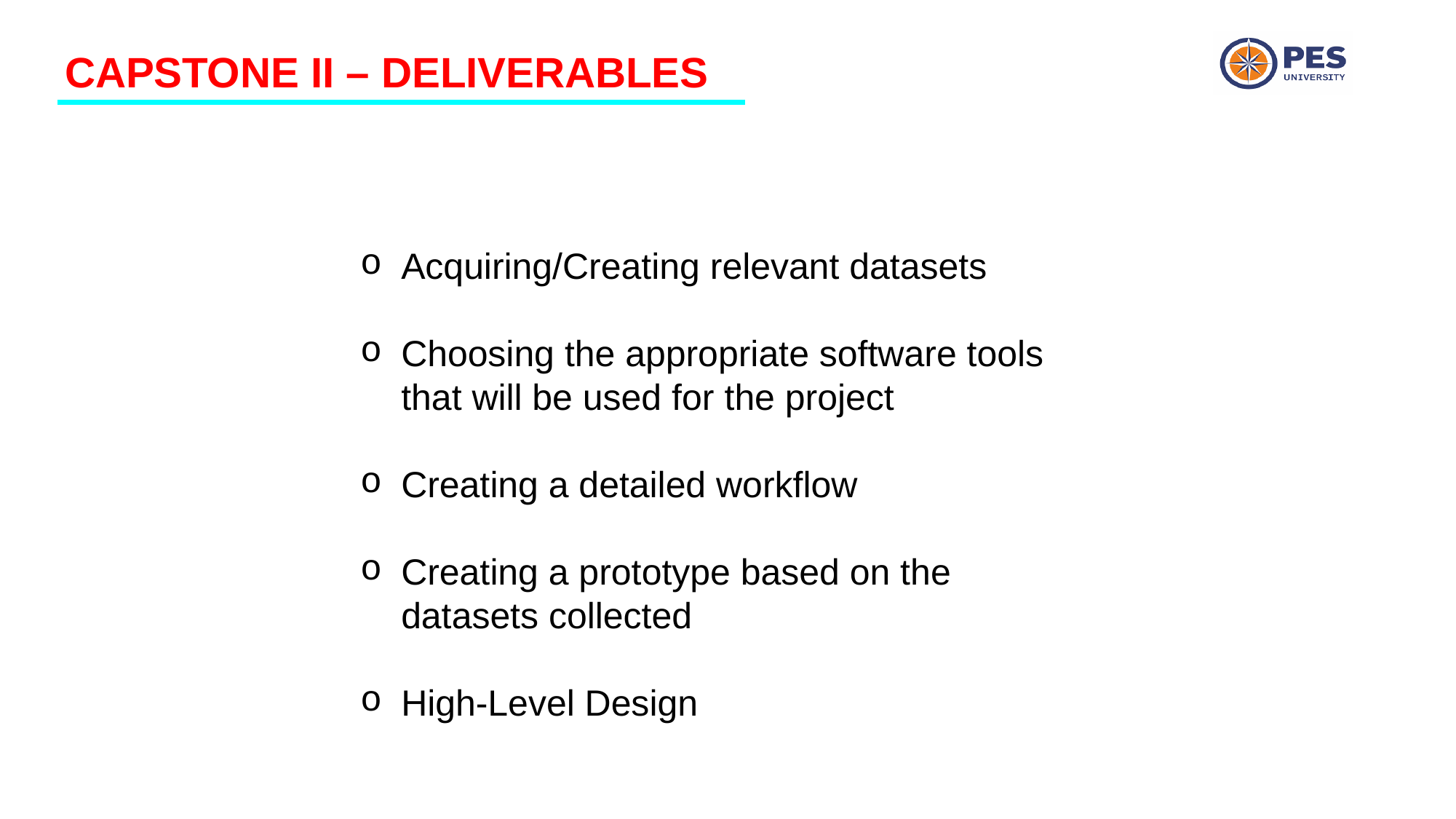

CAPSTONE II – DELIVERABLES
Acquiring/Creating relevant datasets

Choosing the appropriate software tools that will be used for the project

Creating a detailed workflow

Creating a prototype based on the datasets collected

High-Level Design